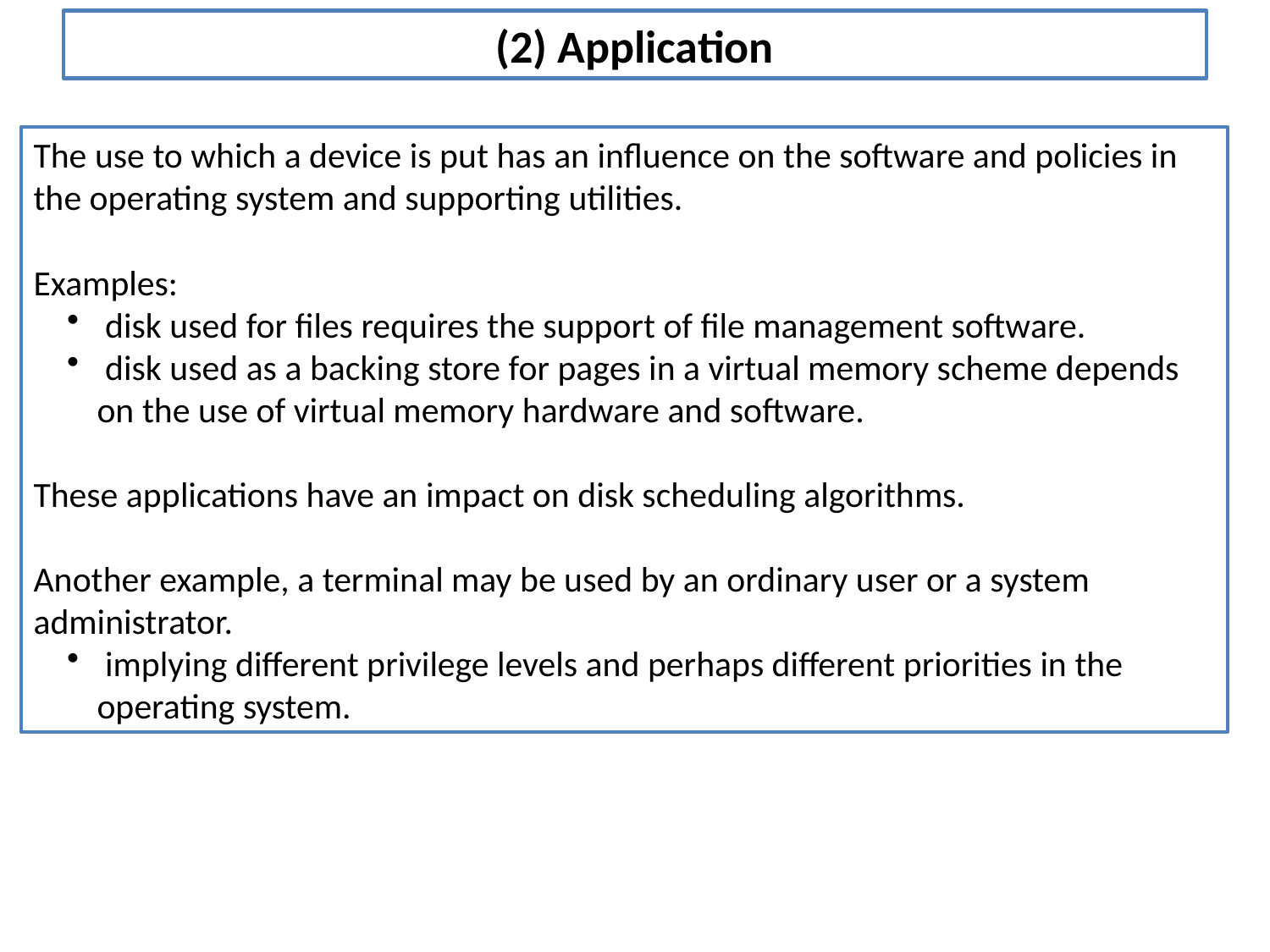

# (2) Application
The use to which a device is put has an influence on the software and policies in the operating system and supporting utilities.

Examples:
 disk used for files requires the support of file management software.
 disk used as a backing store for pages in a virtual memory scheme depends on the use of virtual memory hardware and software.

These applications have an impact on disk scheduling algorithms.

Another example, a terminal may be used by an ordinary user or a system administrator.
 implying different privilege levels and perhaps different priorities in the operating system.